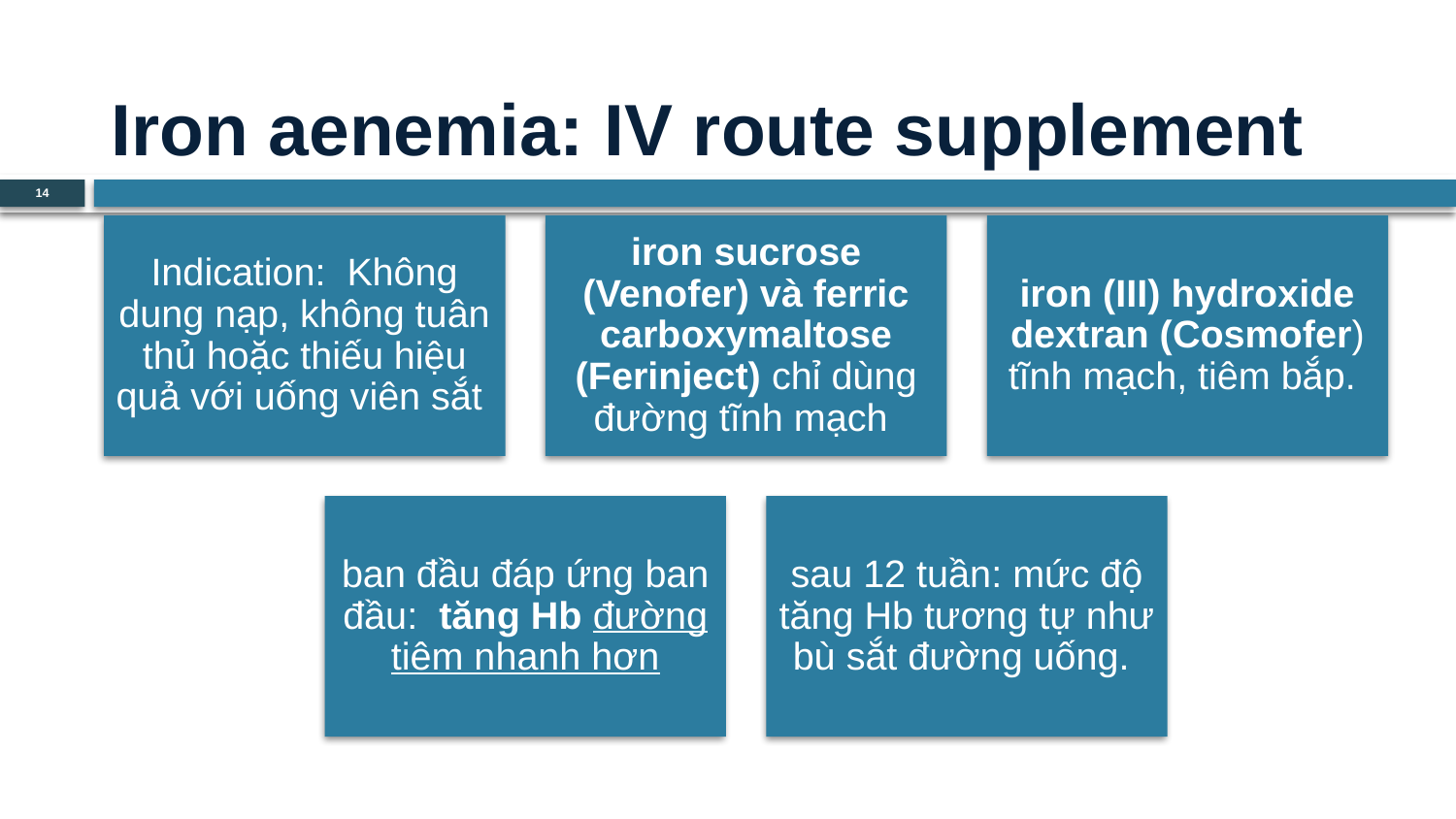

# Iron aenemia: IV route supplement
14
Indication:  Không dung nạp, không tuân thủ hoặc thiếu hiệu quả với uống viên sắt
iron sucrose (Venofer) và ferric carboxymaltose (Ferinject) chỉ dùng đường tĩnh mạch
iron (III) hydroxide dextran (Cosmofer) tĩnh mạch, tiêm bắp.
ban đầu đáp ứng ban đầu:  tăng Hb đường tiêm nhanh hơn
sau 12 tuần: mức độ tăng Hb tương tự như bù sắt đường uống.